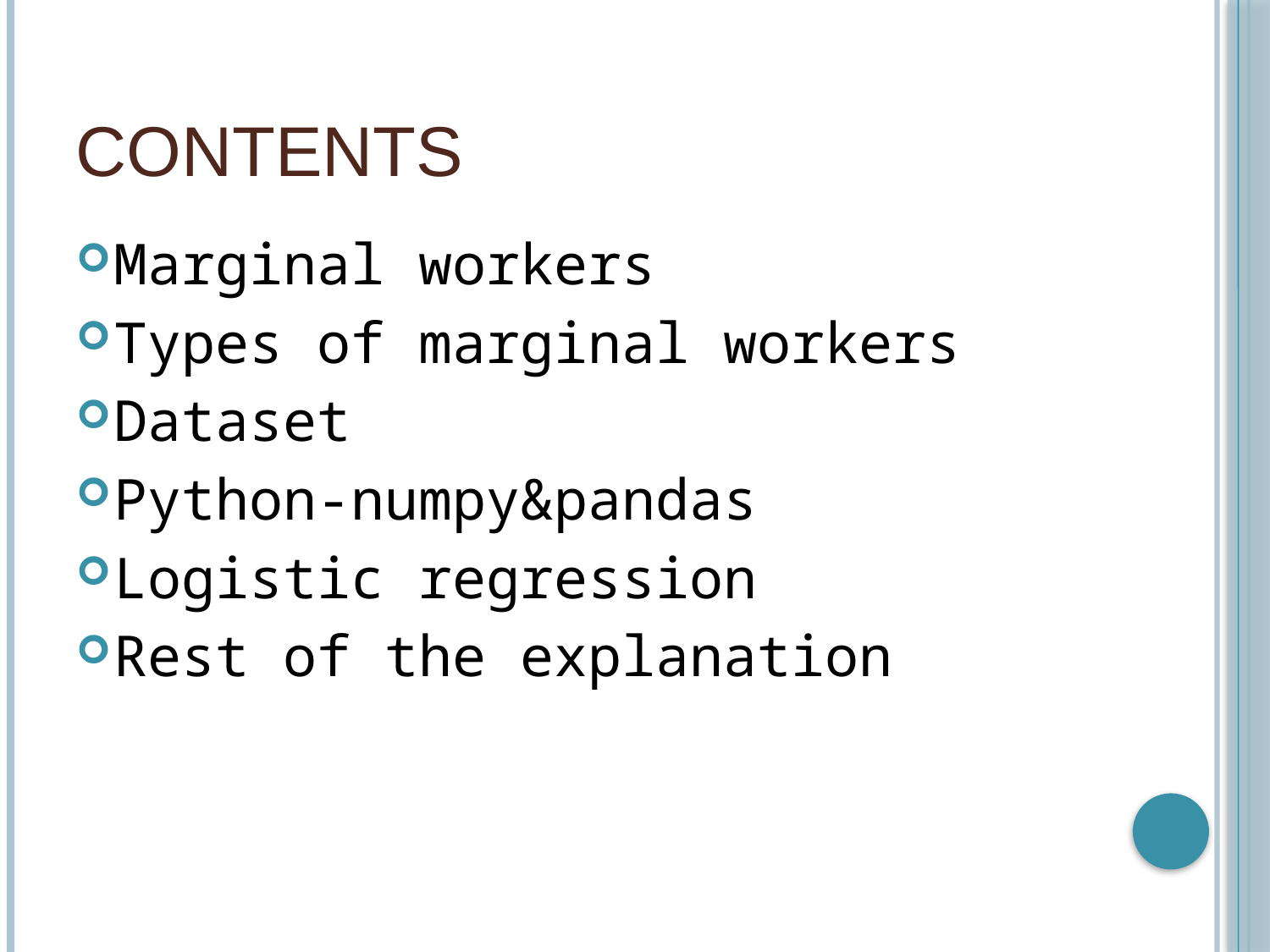

# Contents
Marginal workers
Types of marginal workers
Dataset
Python-numpy&pandas
Logistic regression
Rest of the explanation